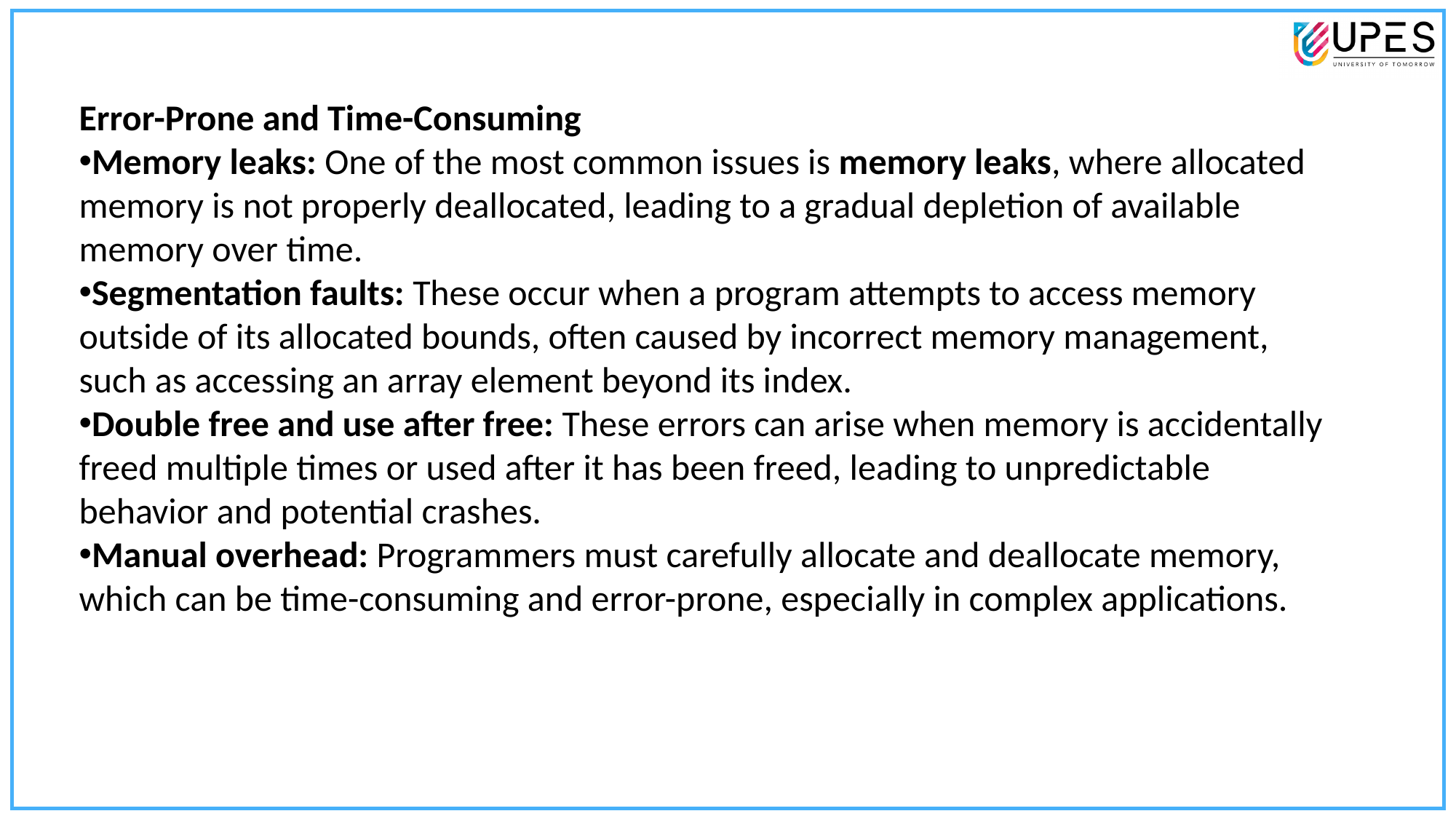

Error-Prone and Time-Consuming
Memory leaks: One of the most common issues is memory leaks, where allocated memory is not properly deallocated, leading to a gradual depletion of available memory over time.
Segmentation faults: These occur when a program attempts to access memory outside of its allocated bounds, often caused by incorrect memory management, such as accessing an array element beyond its index.
Double free and use after free: These errors can arise when memory is accidentally freed multiple times or used after it has been freed, leading to unpredictable behavior and potential crashes.
Manual overhead: Programmers must carefully allocate and deallocate memory, which can be time-consuming and error-prone, especially in complex applications.